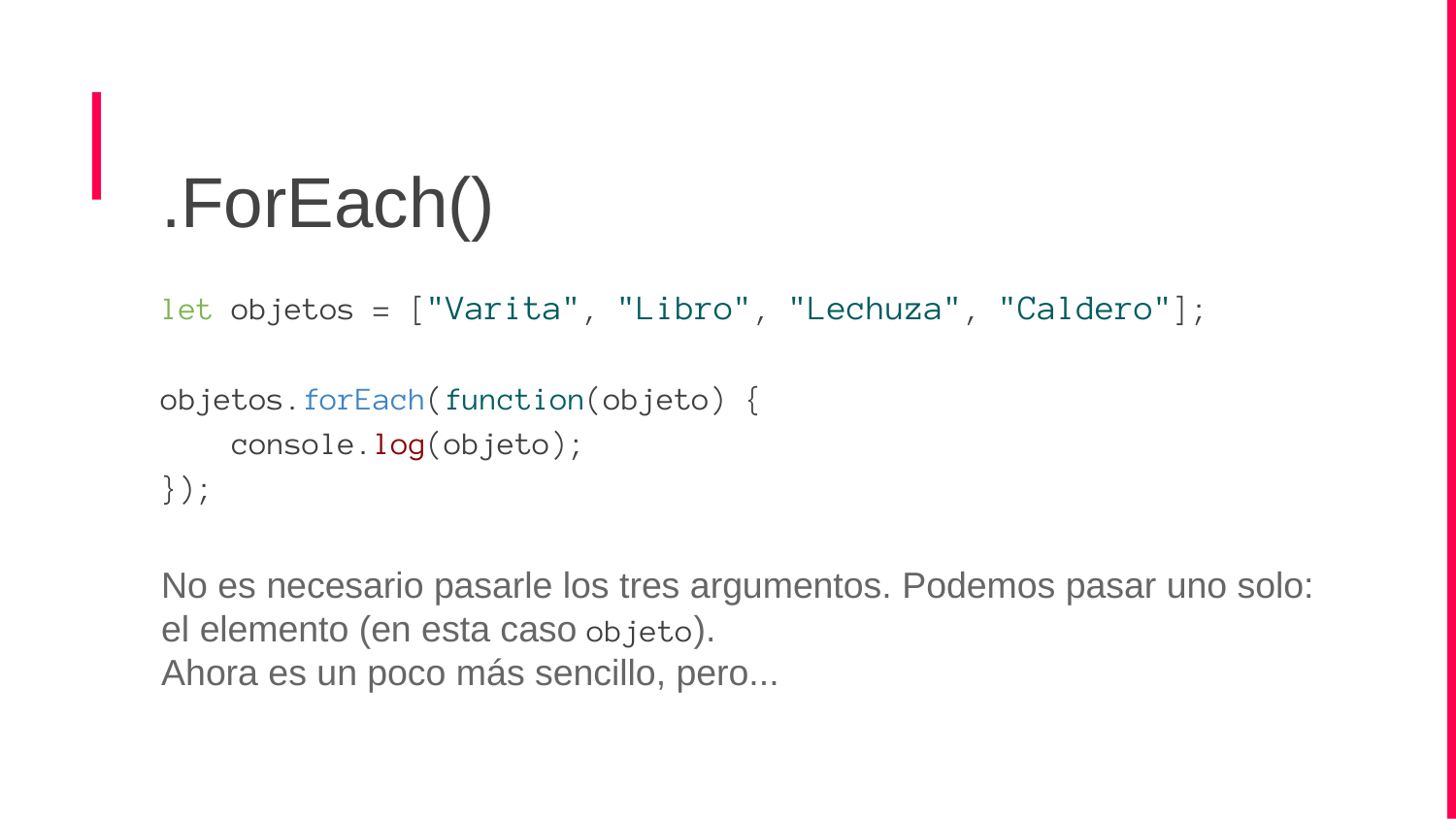

.ForEach()
let objetos = ["Varita", "Libro", "Lechuza", "Caldero"];

objetos.forEach(function(objeto) {
    console.log(objeto);
});

No es necesario pasarle los tres argumentos. Podemos pasar uno solo: el elemento (en esta caso objeto).
Ahora es un poco más sencillo, pero...